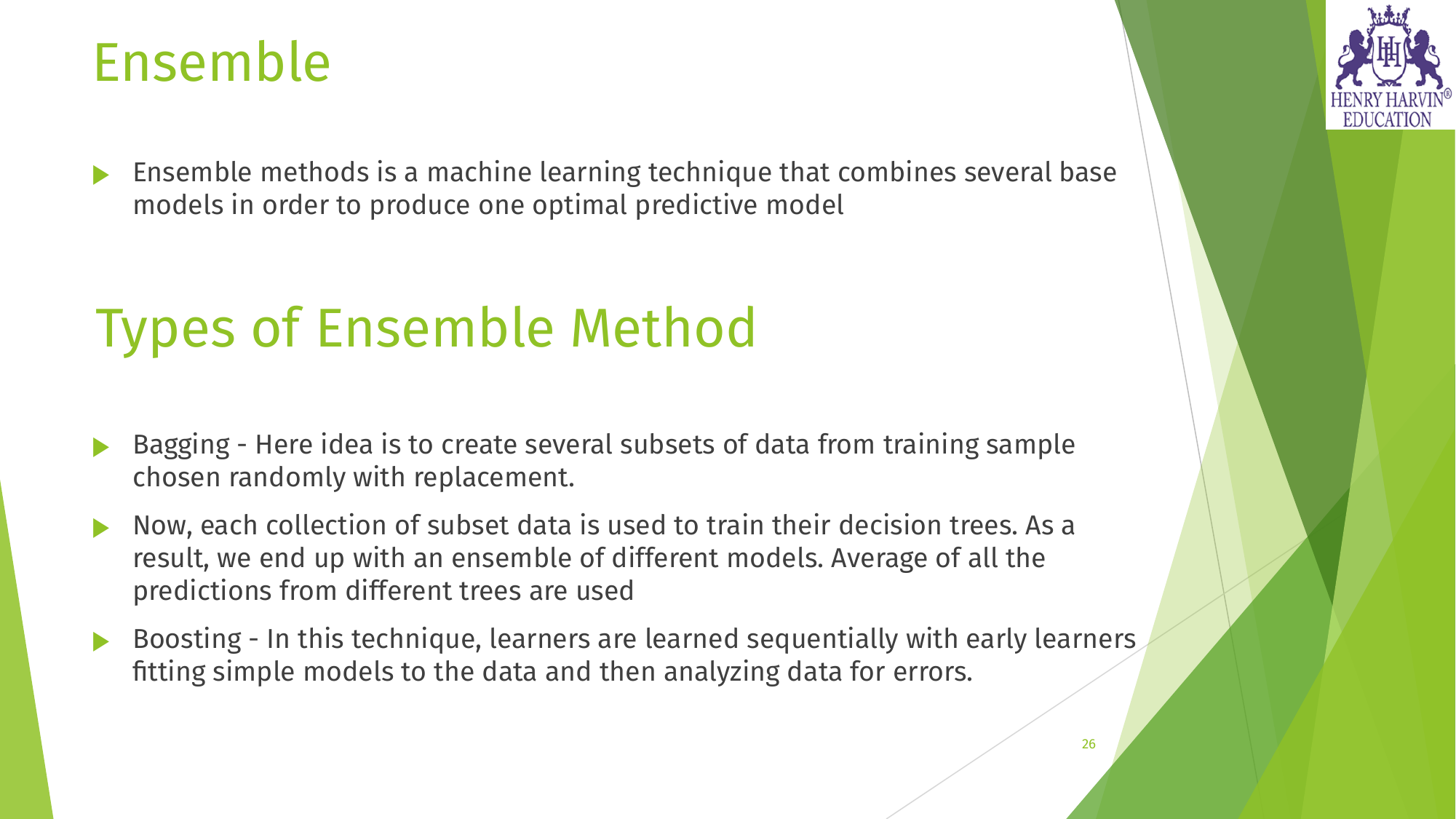

# Ensemble

Ensemble methods is a machine learning technique that combines several base models in order to produce one optimal predictive model

Bagging - Here idea is to create several subsets of data from training sample chosen randomly with replacement.
Now, each collection of subset data is used to train their decision trees. As a result, we end up with an ensemble of different models. Average of all the predictions from different trees are used
Boosting - In this technique, learners are learned sequentially with early learners fitting simple models to the data and then analyzing data for errors.
Types of Ensemble Method

26